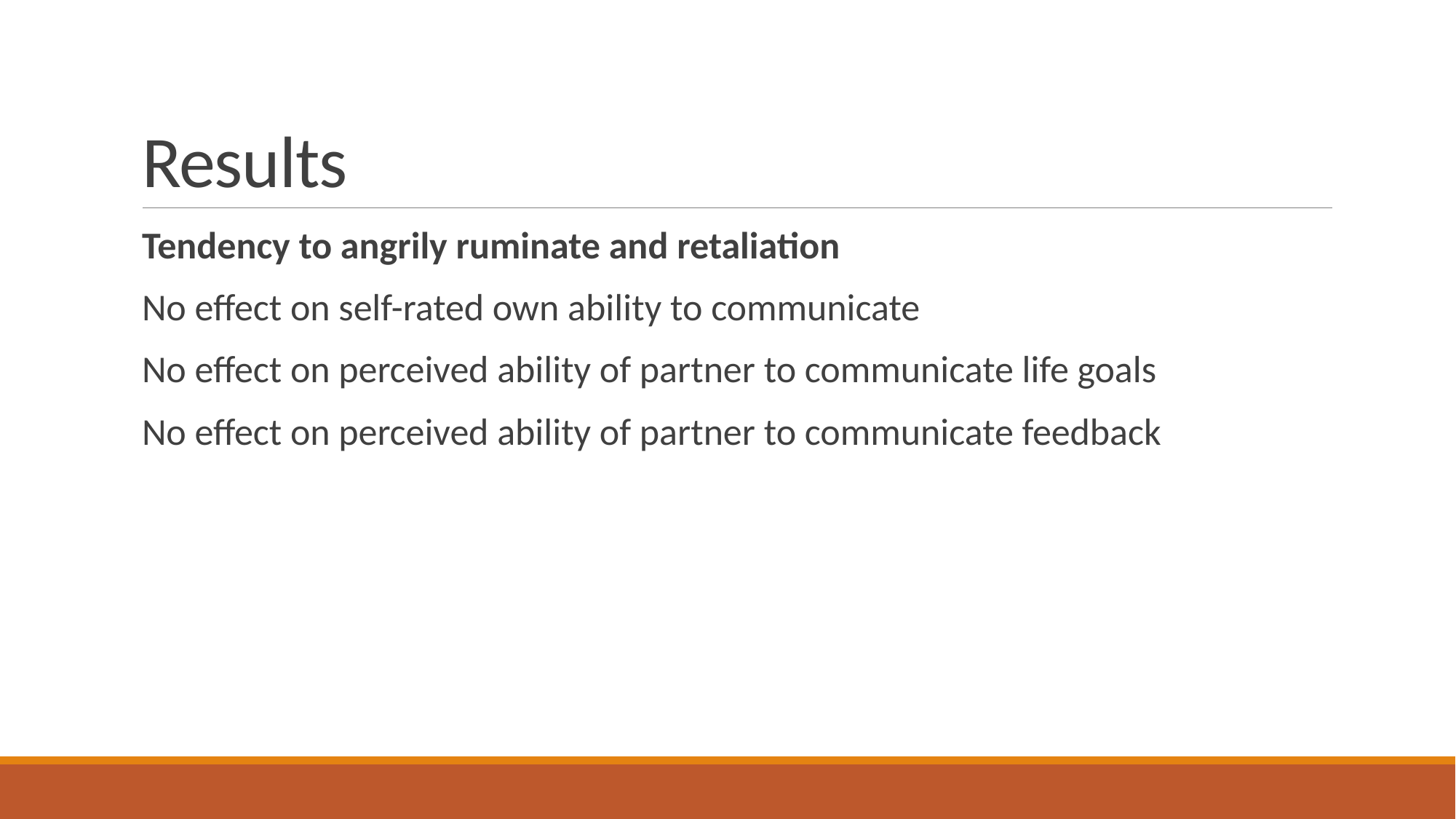

# Results
Tendency to angrily ruminate and retaliation
No effect on self-rated own ability to communicate
No effect on perceived ability of partner to communicate life goals
No effect on perceived ability of partner to communicate feedback